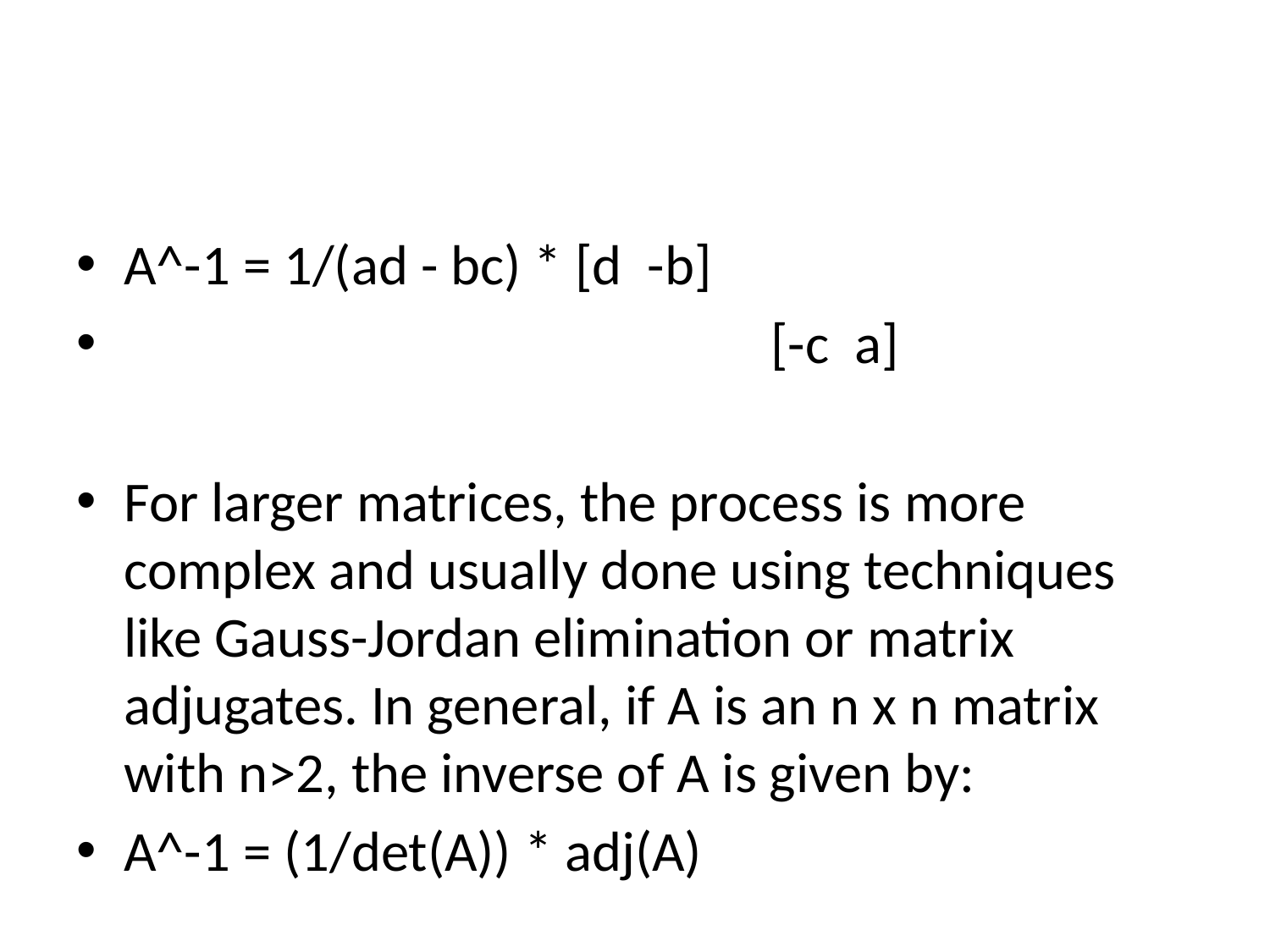

#
A^-1 = 1/(ad - bc) * [d  -b]
             [-c  a]

For larger matrices, the process is more complex and usually done using techniques like Gauss-Jordan elimination or matrix adjugates. In general, if A is an n x n matrix with n>2, the inverse of A is given by:
A^-1 = (1/det(A)) * adj(A)

Where adj(A) represents the adjugate (or adjoint) of the matrix A, which is the transpose of the cofactor matrix of A.